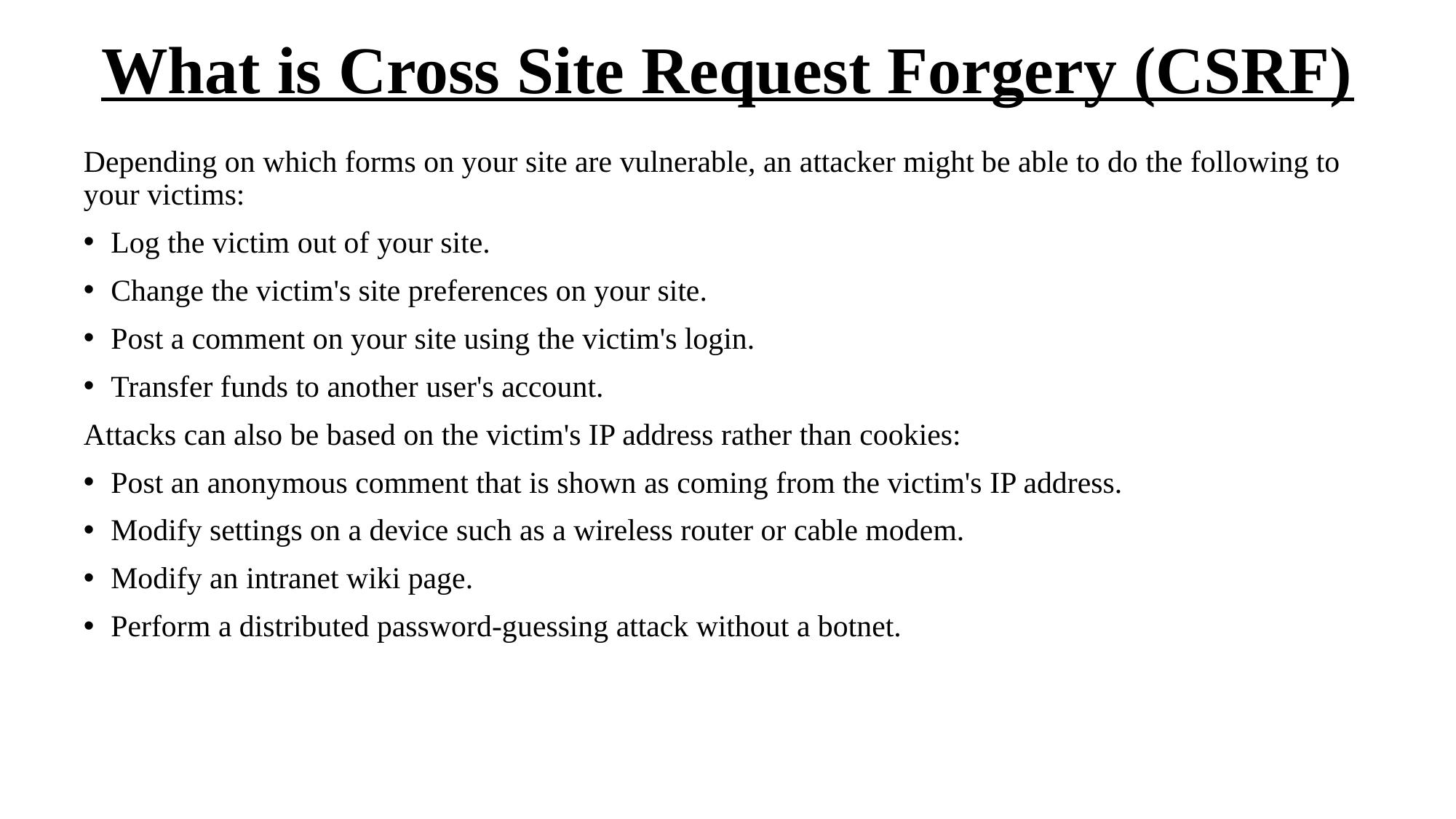

# What is Cross Site Request Forgery (CSRF)
Depending on which forms on your site are vulnerable, an attacker might be able to do the following to your victims:
Log the victim out of your site.
Change the victim's site preferences on your site.
Post a comment on your site using the victim's login.
Transfer funds to another user's account.
Attacks can also be based on the victim's IP address rather than cookies:
Post an anonymous comment that is shown as coming from the victim's IP address.
Modify settings on a device such as a wireless router or cable modem.
Modify an intranet wiki page.
Perform a distributed password-guessing attack without a botnet.